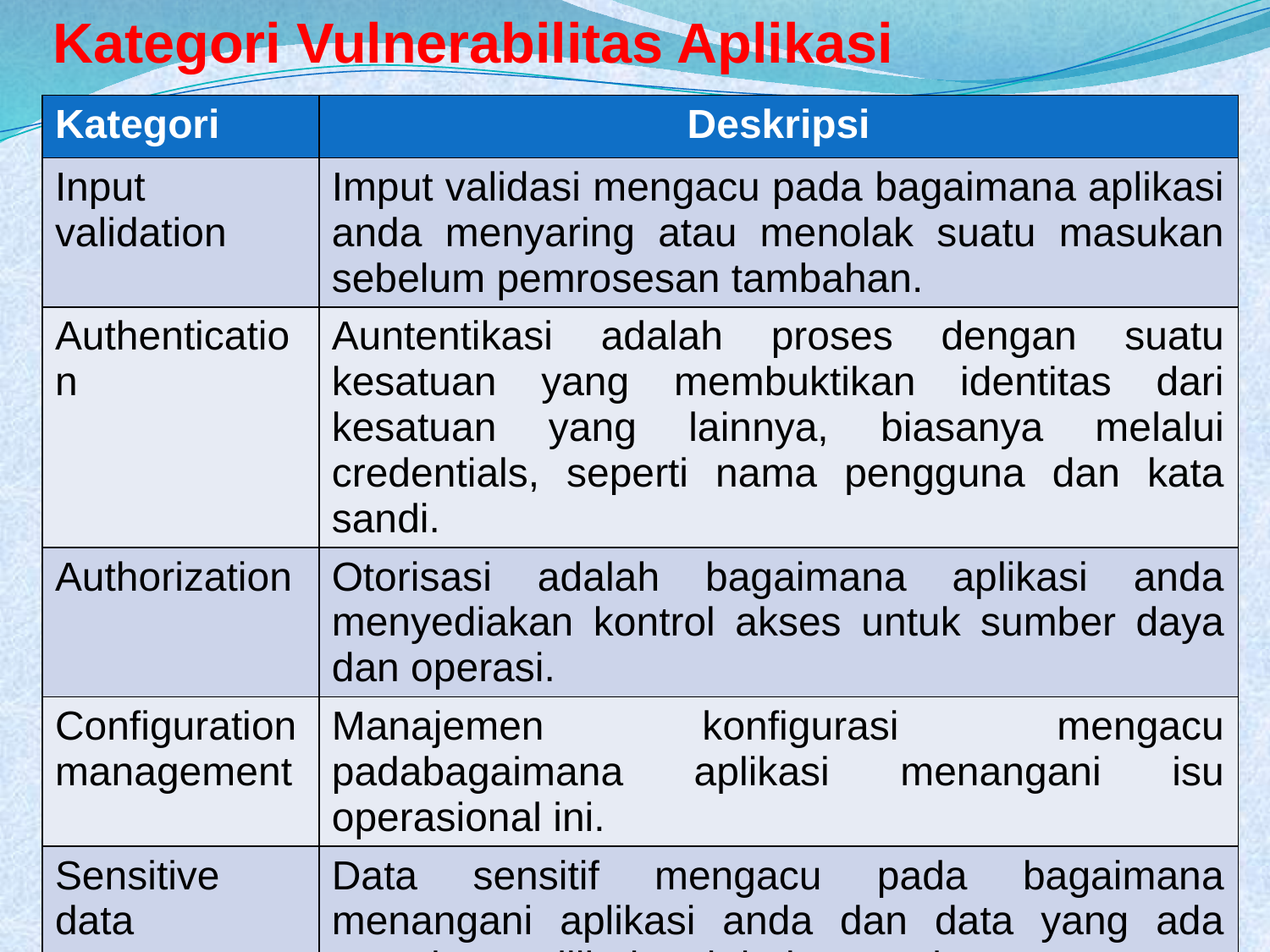

# Kategori Vulnerabilitas Aplikasi
| Kategori | Deskripsi |
| --- | --- |
| Input validation | Imput validasi mengacu pada bagaimana aplikasi anda menyaring atau menolak suatu masukan sebelum pemrosesan tambahan. |
| Authentication | Auntentikasi adalah proses dengan suatu kesatuan yang membuktikan identitas dari kesatuan yang lainnya, biasanya melalui credentials, seperti nama pengguna dan kata sandi. |
| Authorization | Otorisasi adalah bagaimana aplikasi anda menyediakan kontrol akses untuk sumber daya dan operasi. |
| Configuration management | Manajemen konfigurasi mengacu padabagaimana aplikasi menangani isu operasional ini. |
| Sensitive data | Data sensitif mengacu pada bagaimana menangani aplikasi anda dan data yang ada yang harus dilindungi dari memori manapun, atau pada penyimpanan tetap. |
| Session management | Session management mengacu pada bagaimana menangani aplikasi anda dan memproteksi interaksi ini. |